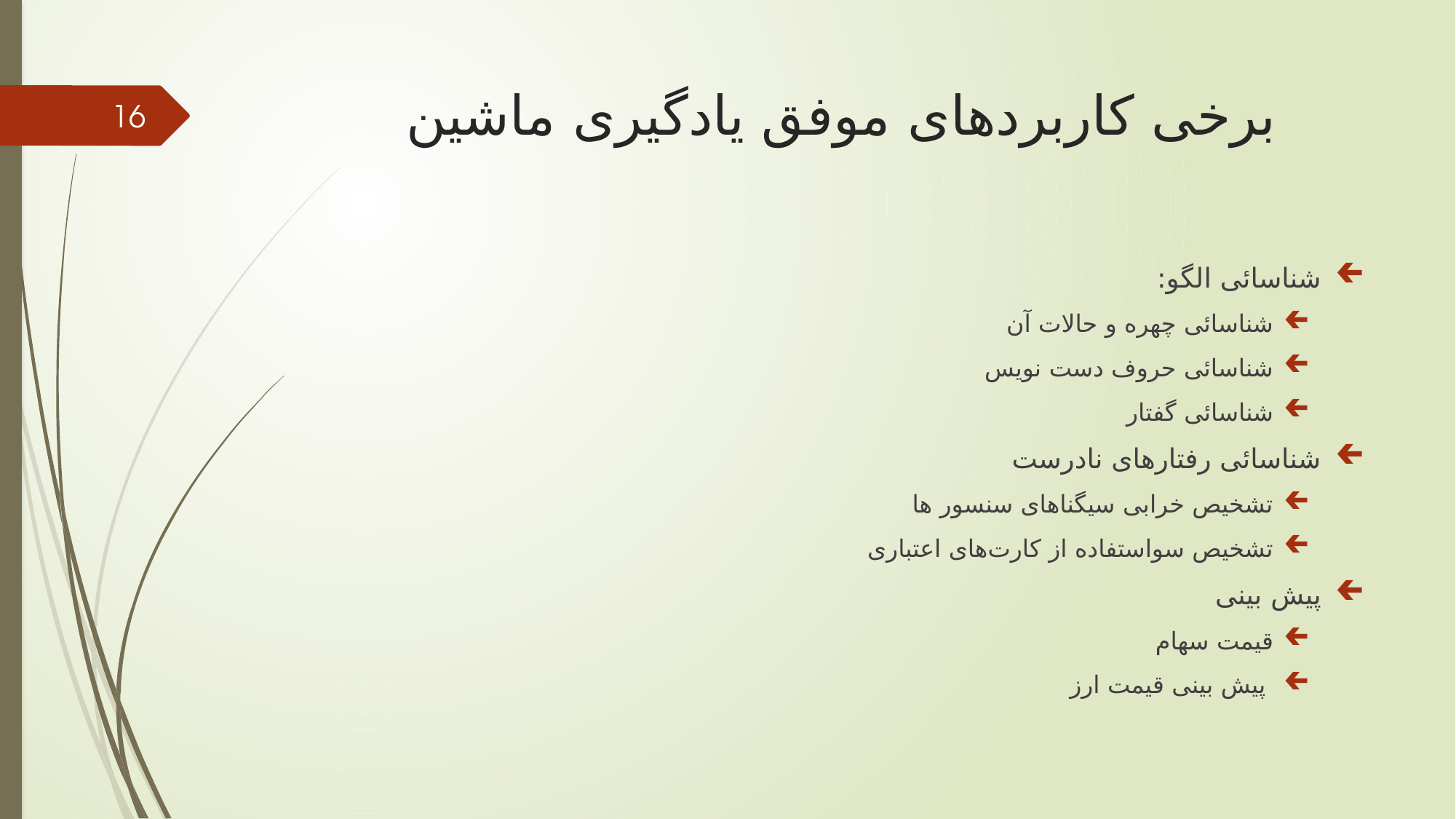

# برخی کاربردهای موفق یادگیری ماشین
16
شناسائی الگو:
شناسائی چهره و حالات آن
شناسائی حروف دست نویس
شناسائی گفتار
شناسائی رفتارهای نادرست
تشخیص خرابی سیگناهای سنسور ها
تشخیص سواستفاده از کارت‌های اعتباری
پیش بینی
قیمت سهام
 پیش بینی قیمت ارز